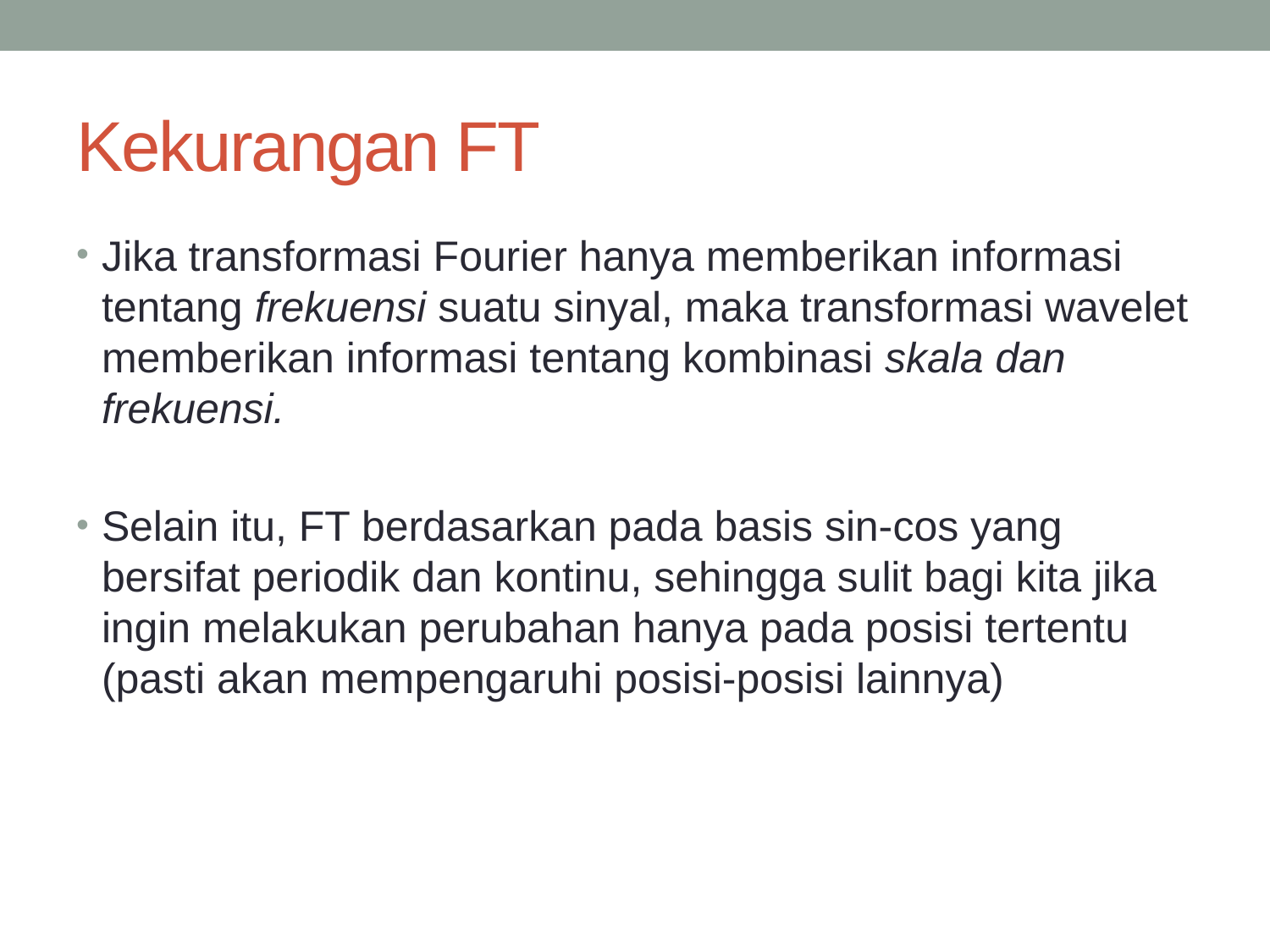

# Kekurangan FT
Jika transformasi Fourier hanya memberikan informasi tentang frekuensi suatu sinyal, maka transformasi wavelet memberikan informasi tentang kombinasi skala dan frekuensi.

Selain itu, FT berdasarkan pada basis sin-cos yang bersifat periodik dan kontinu, sehingga sulit bagi kita jika ingin melakukan perubahan hanya pada posisi tertentu (pasti akan mempengaruhi posisi-posisi lainnya)